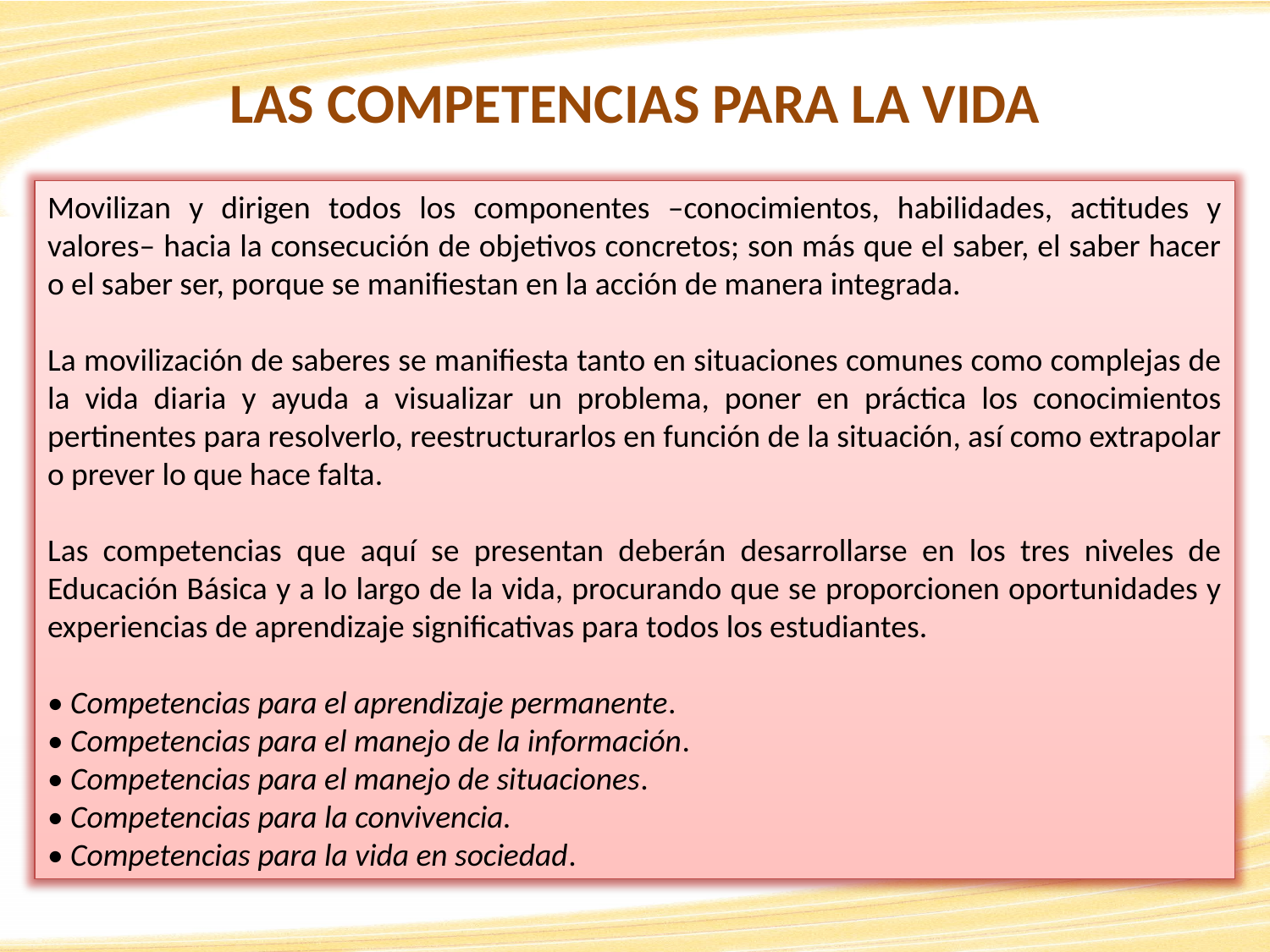

# LAS COMPETENCIAS PARA LA VIDA
Movilizan y dirigen todos los componentes –conocimientos, habilidades, actitudes y valores– hacia la consecución de objetivos concretos; son más que el saber, el saber hacer o el saber ser, porque se manifiestan en la acción de manera integrada.

La movilización de saberes se manifiesta tanto en situaciones comunes como complejas de la vida diaria y ayuda a visualizar un problema, poner en práctica los conocimientos pertinentes para resolverlo, reestructurarlos en función de la situación, así como extrapolar o prever lo que hace falta.

Las competencias que aquí se presentan deberán desarrollarse en los tres niveles de Educación Básica y a lo largo de la vida, procurando que se proporcionen oportunidades y experiencias de aprendizaje significativas para todos los estudiantes.

• Competencias para el aprendizaje permanente.
• Competencias para el manejo de la información.
• Competencias para el manejo de situaciones.
• Competencias para la convivencia.
• Competencias para la vida en sociedad.